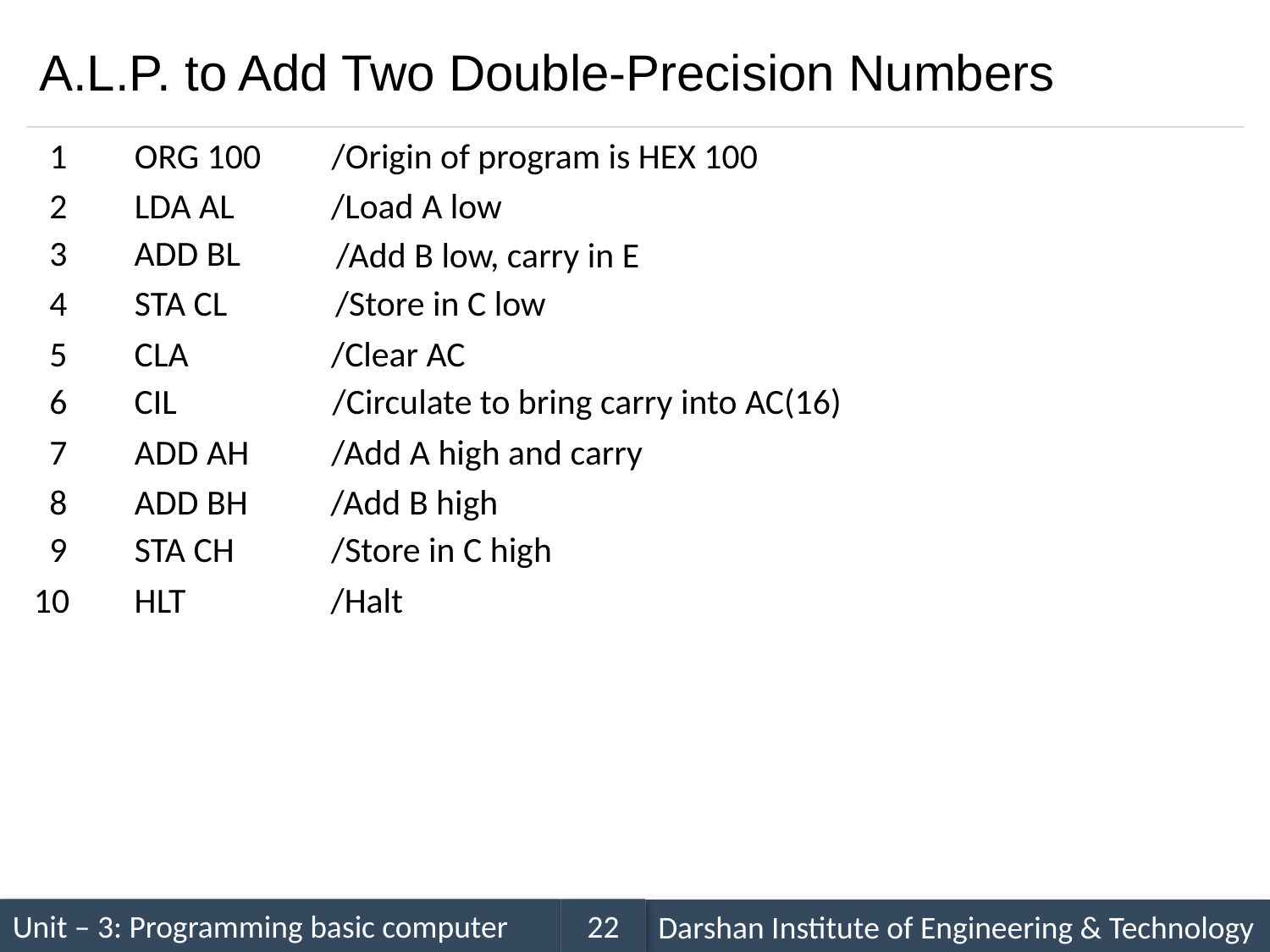

# A.L.P. to Add Two Double-Precision Numbers
1
ORG 100
/Origin of program is HEX 100
2
LDA AL
/Load A low
3
ADD BL
/Add B low, carry in E
4
STA CL
/Store in C low
5
CLA
/Clear AC
6
CIL
/Circulate to bring carry into AC(16)
7
ADD AH
/Add A high and carry
8
ADD BH
/Add B high
9
STA CH
/Store in C high
10
HLT
/Halt